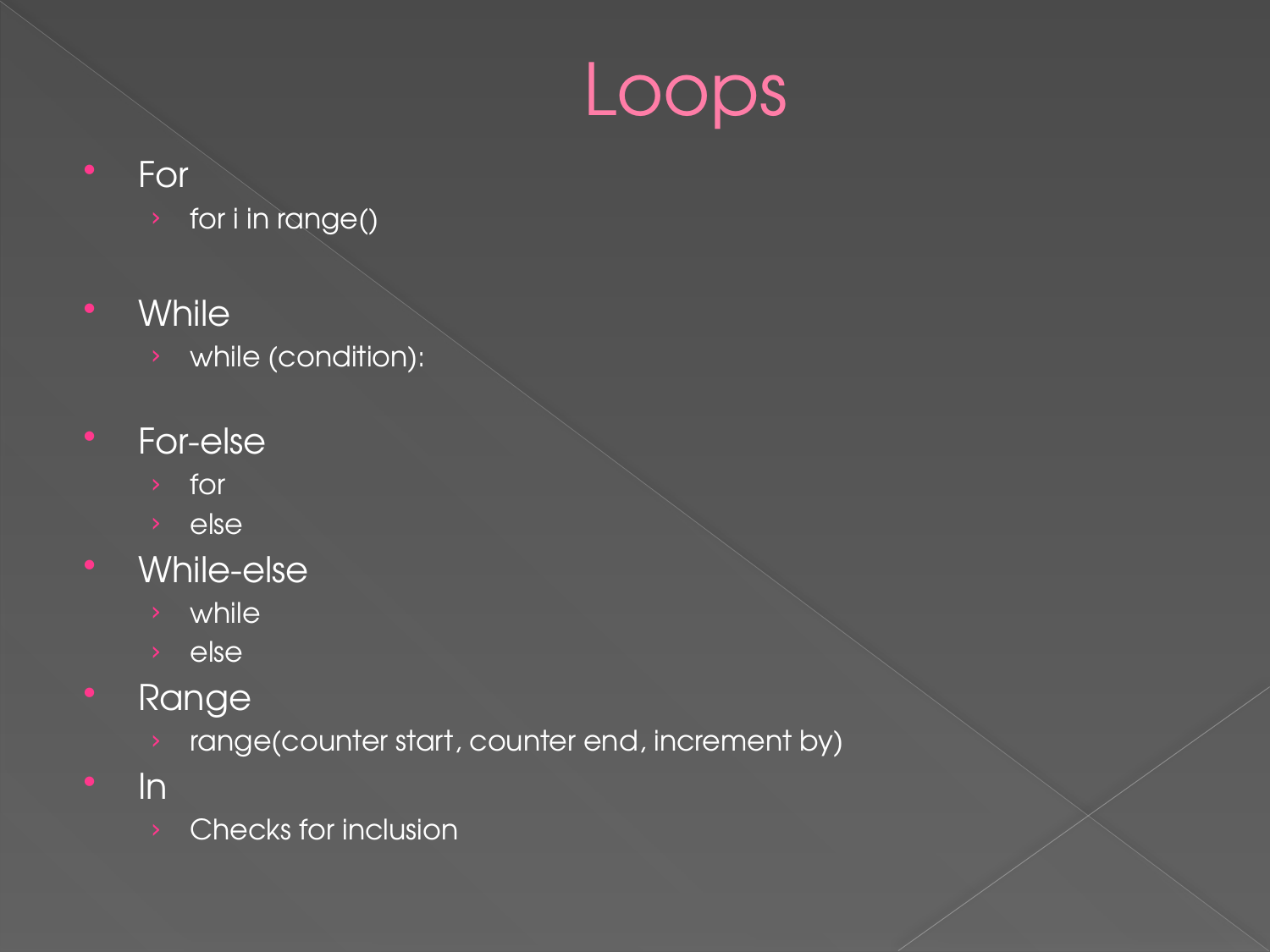

# Loops
For
for i in range()

While
while (condition):

For-else
for
else
While-else
while
else
Range
range(counter start, counter end, increment by)
In
Checks for inclusion